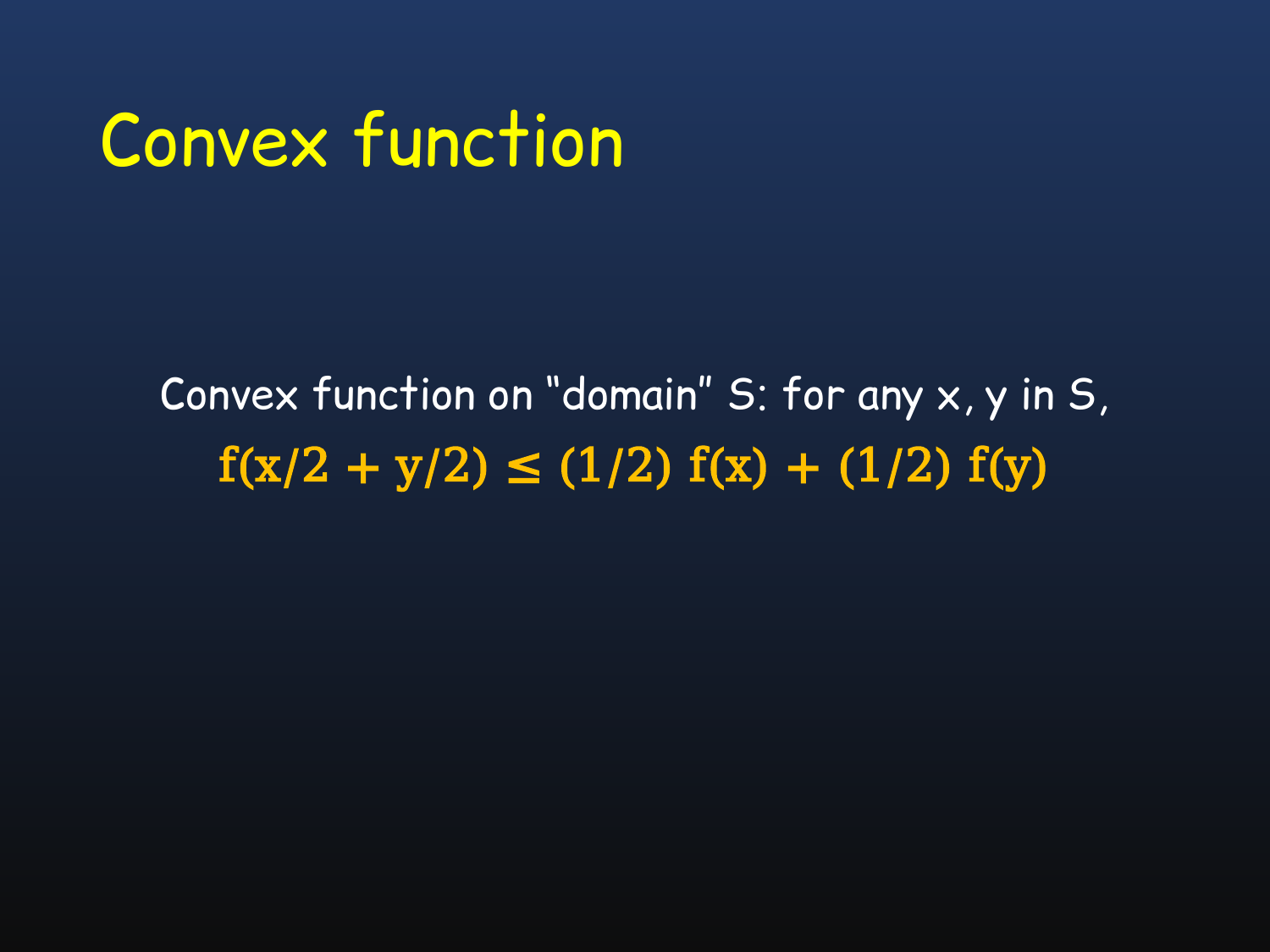

# Convex function
Convex function on “domain” S: for any x, y in S,
f(x/2 + y/2) ≤ (1/2) f(x) + (1/2) f(y)